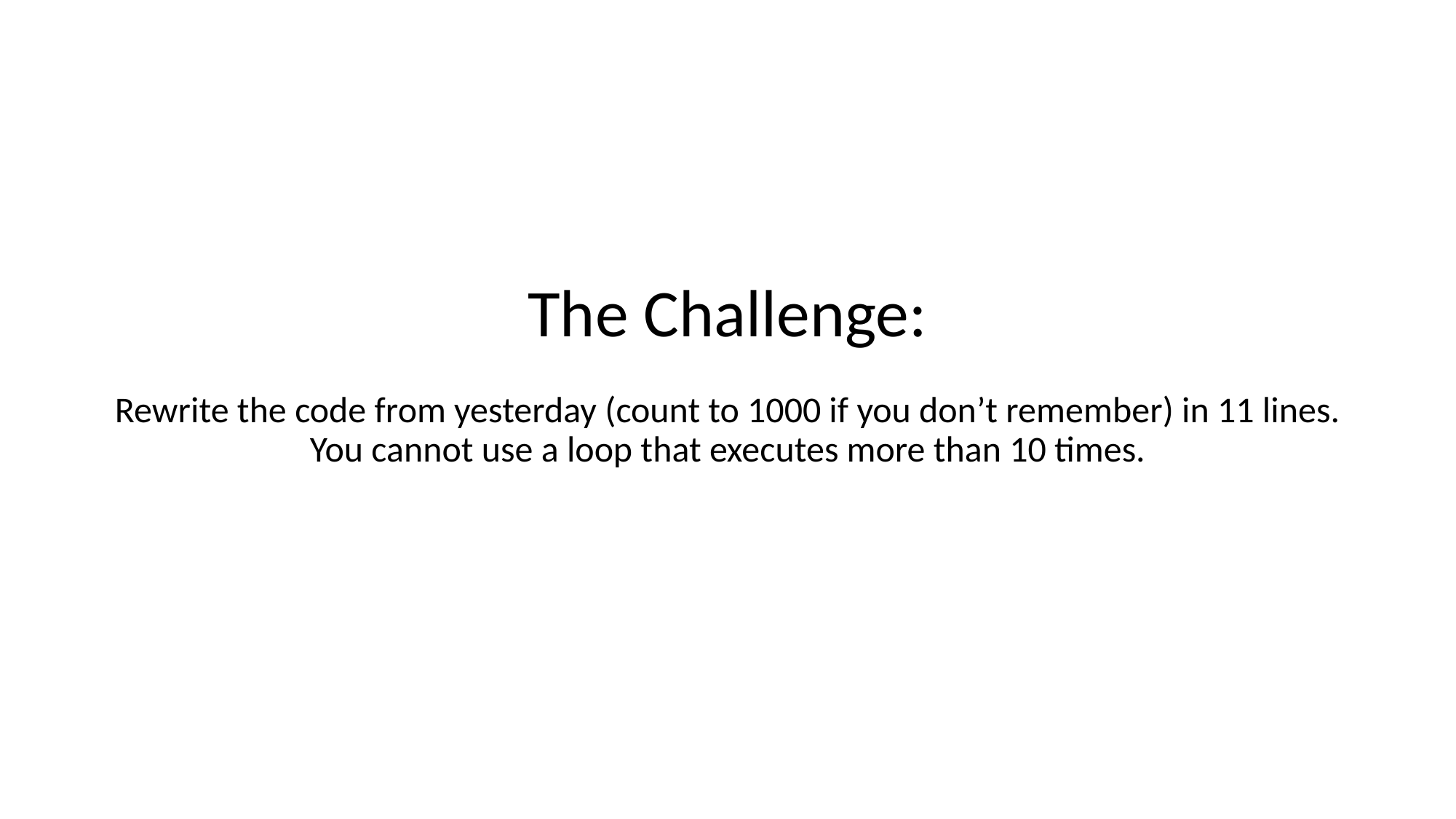

Rewrite the code from yesterday (count to 1000 if you don’t remember) in 11 lines. You cannot use a loop that executes more than 10 times.
# The Challenge: